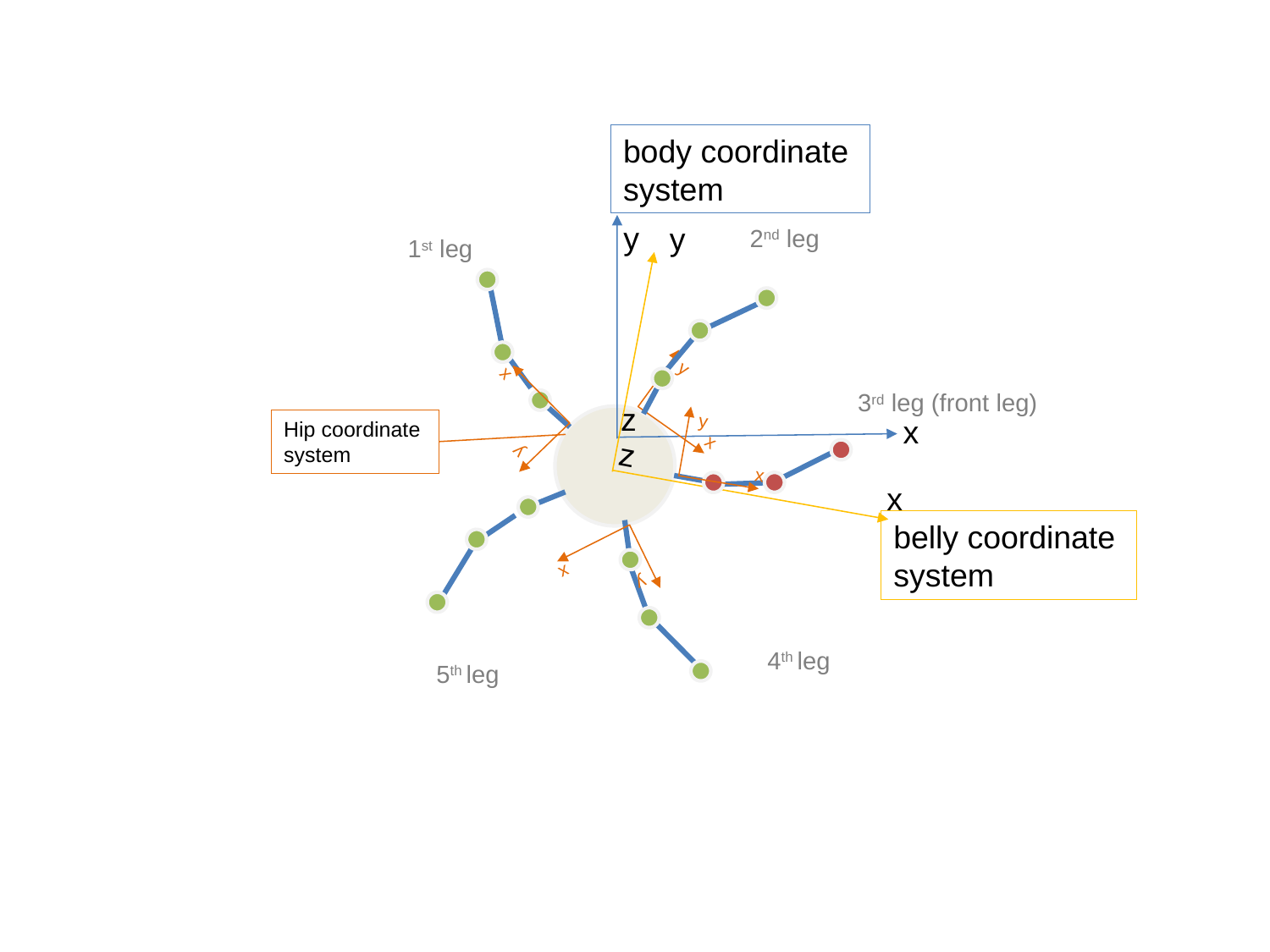

body coordinate
system
y
y
z
2nd leg
1st leg

y
x
y
x

y
x

z
y
x
3rd leg (front leg)

x
Hip coordinate
system
x
belly coordinate
system
4th leg
5th leg